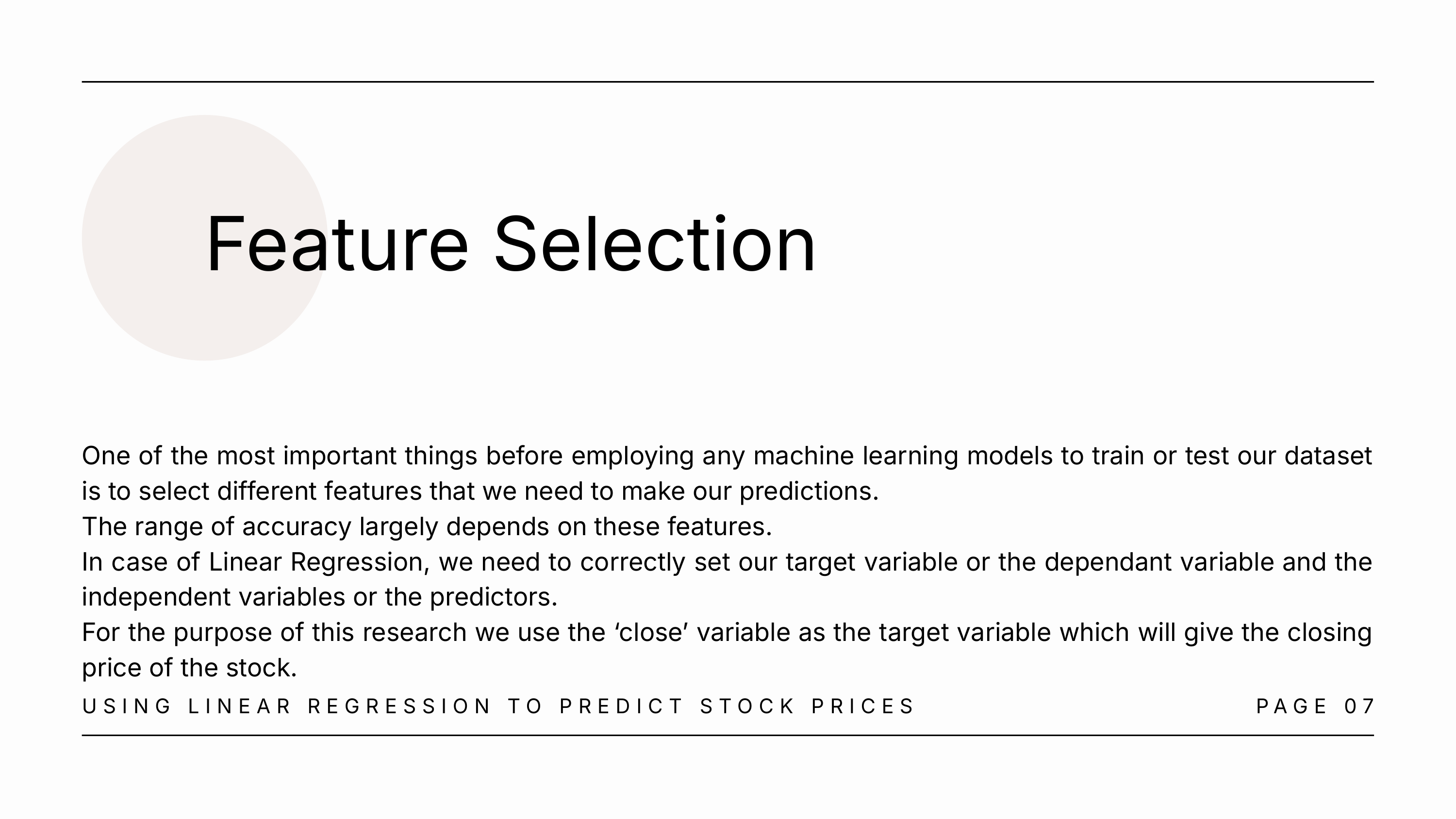

Feature Selection
One of the most important things before employing any machine learning models to train or test our dataset is to select different features that we need to make our predictions.
The range of accuracy largely depends on these features.
In case of Linear Regression, we need to correctly set our target variable or the dependant variable and the independent variables or the predictors.
For the purpose of this research we use the ‘close’ variable as the target variable which will give the closing price of the stock.
USING LINEAR REGRESSION TO PREDICT STOCK PRICES
PAGE 07